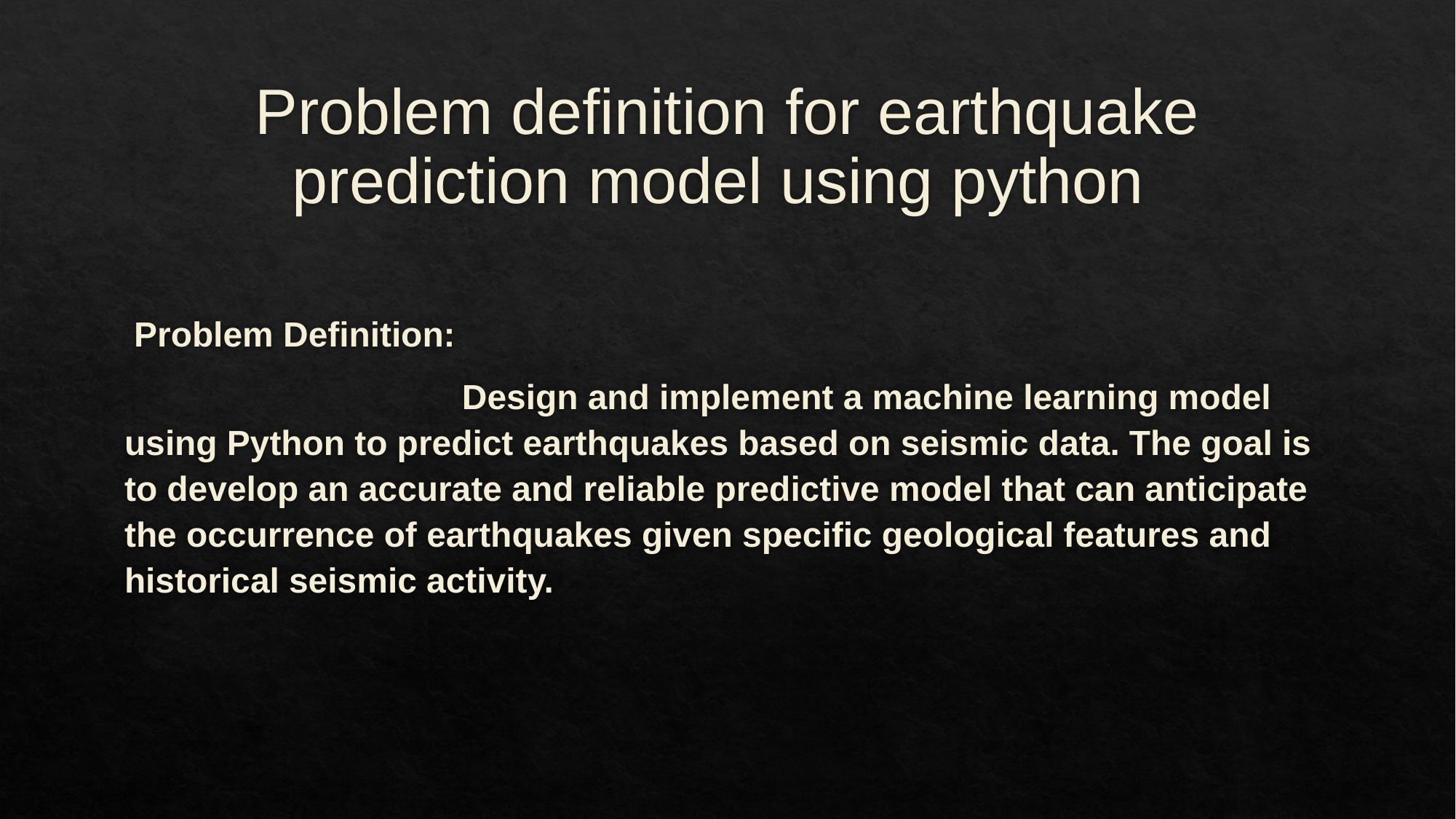

# Problem definition for earthquake prediction model using python
 Problem Definition:
                                   Design and implement a machine learning model using Python to predict earthquakes based on seismic data. The goal is to develop an accurate and reliable predictive model that can anticipate the occurrence of earthquakes given specific geological features and historical seismic activity.